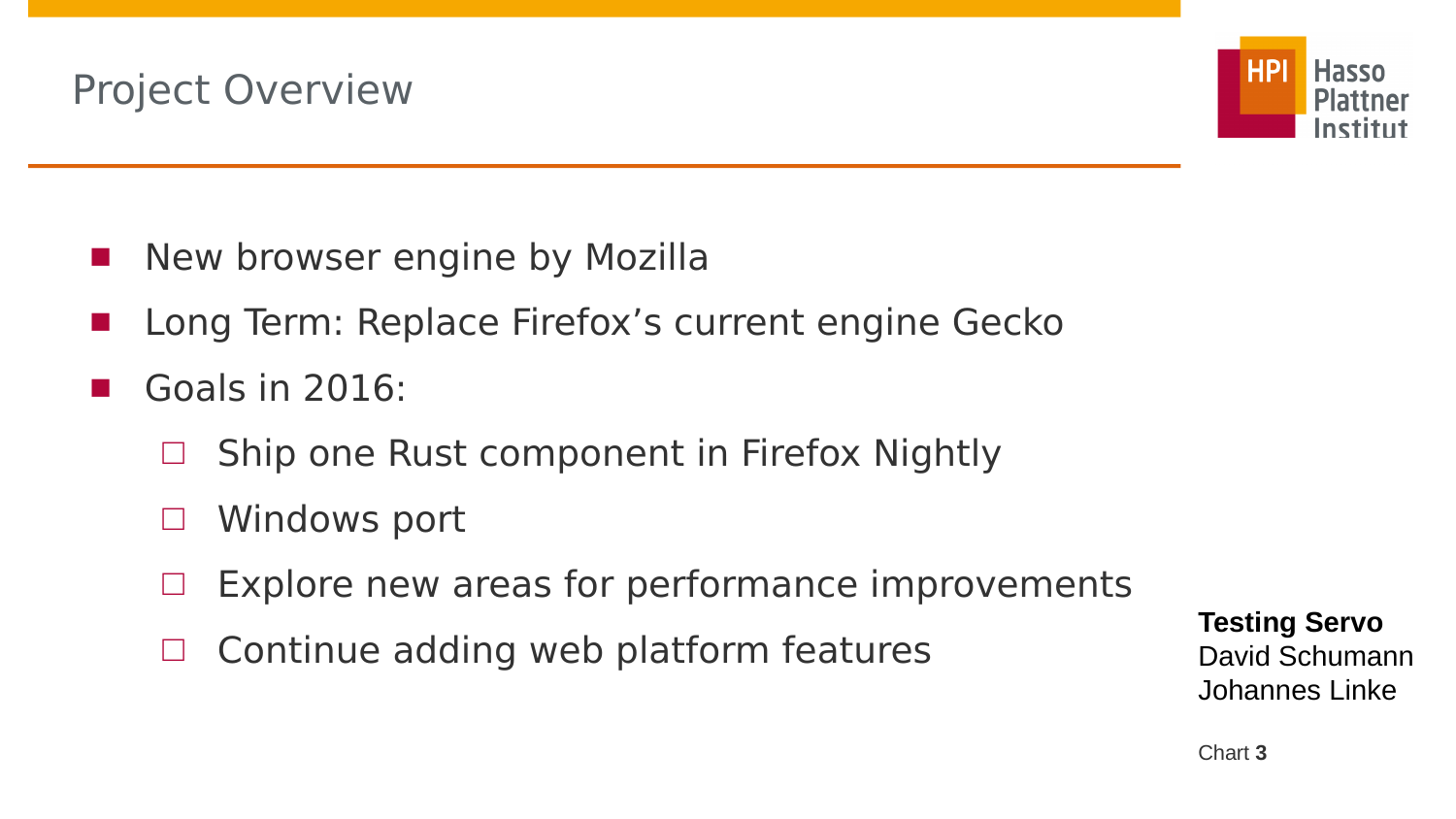

# Project Overview
New browser engine by Mozilla
Long Term: Replace Firefox’s current engine Gecko
Goals in 2016:
Ship one Rust component in Firefox Nightly
Windows port
Explore new areas for performance improvements
Continue adding web platform features
Testing Servo
David Schumann
Johannes Linke

Chart 3